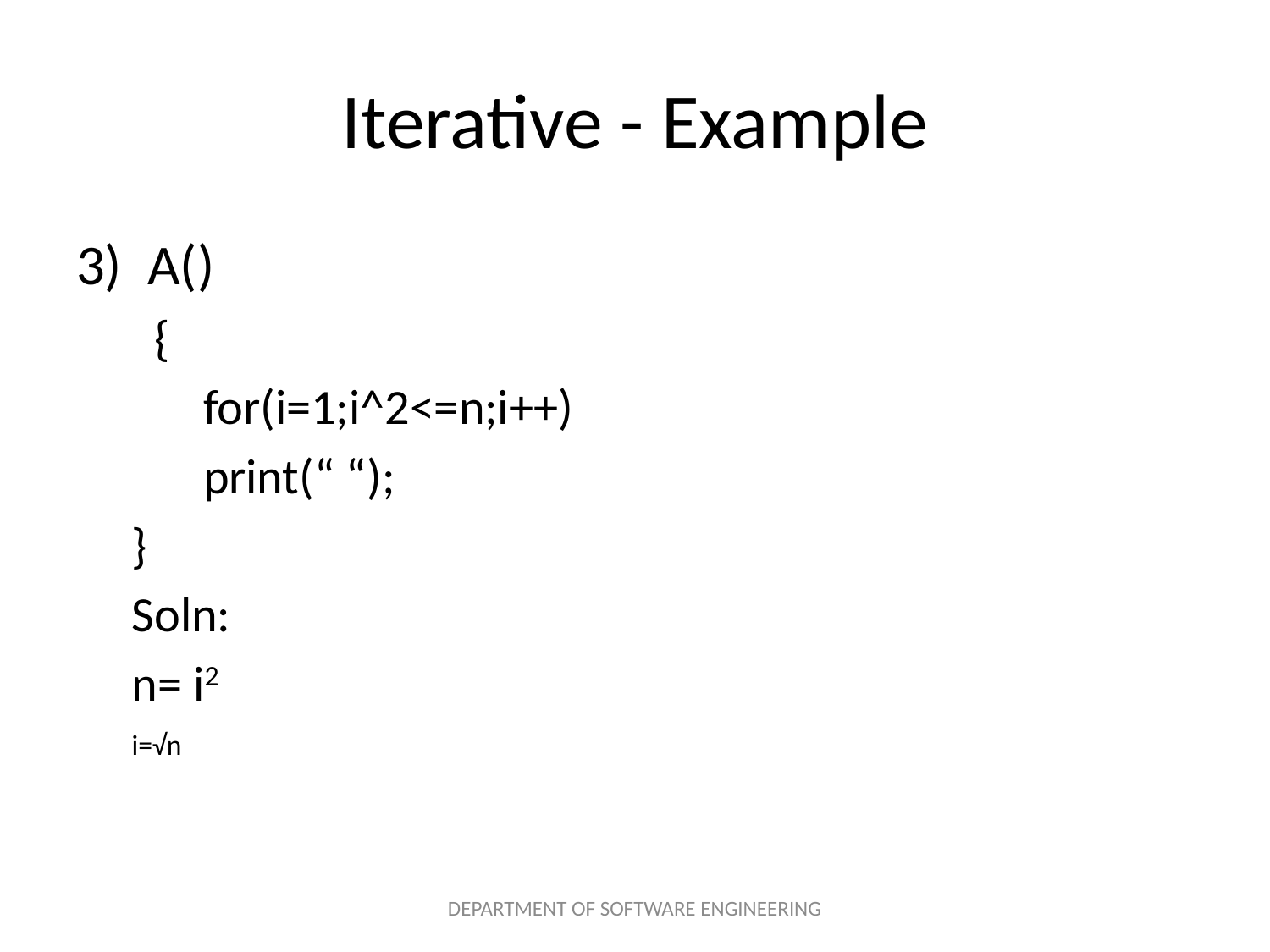

# Iterative - Example
A()
  {
	for(i=1;i^2<=n;i++)
	print(“ “);
}
Soln:
n= i2
i=√n
DEPARTMENT OF SOFTWARE ENGINEERING